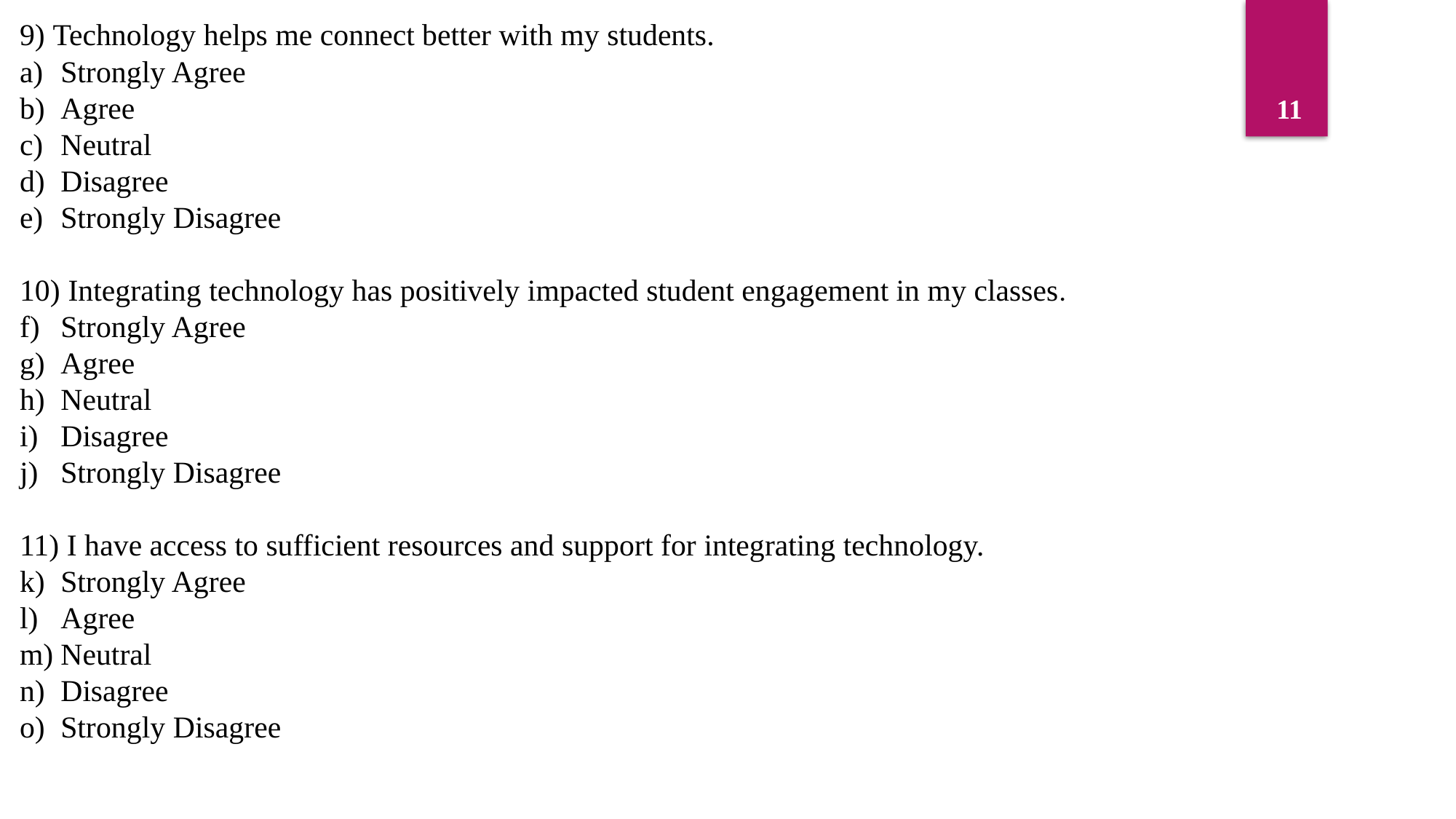

9) Technology helps me connect better with my students.
Strongly Agree
Agree
Neutral
Disagree
Strongly Disagree

10) Integrating technology has positively impacted student engagement in my classes.
Strongly Agree
Agree
Neutral
Disagree
Strongly Disagree

11) I have access to sufficient resources and support for integrating technology.
Strongly Agree
Agree
Neutral
Disagree
Strongly Disagree

11